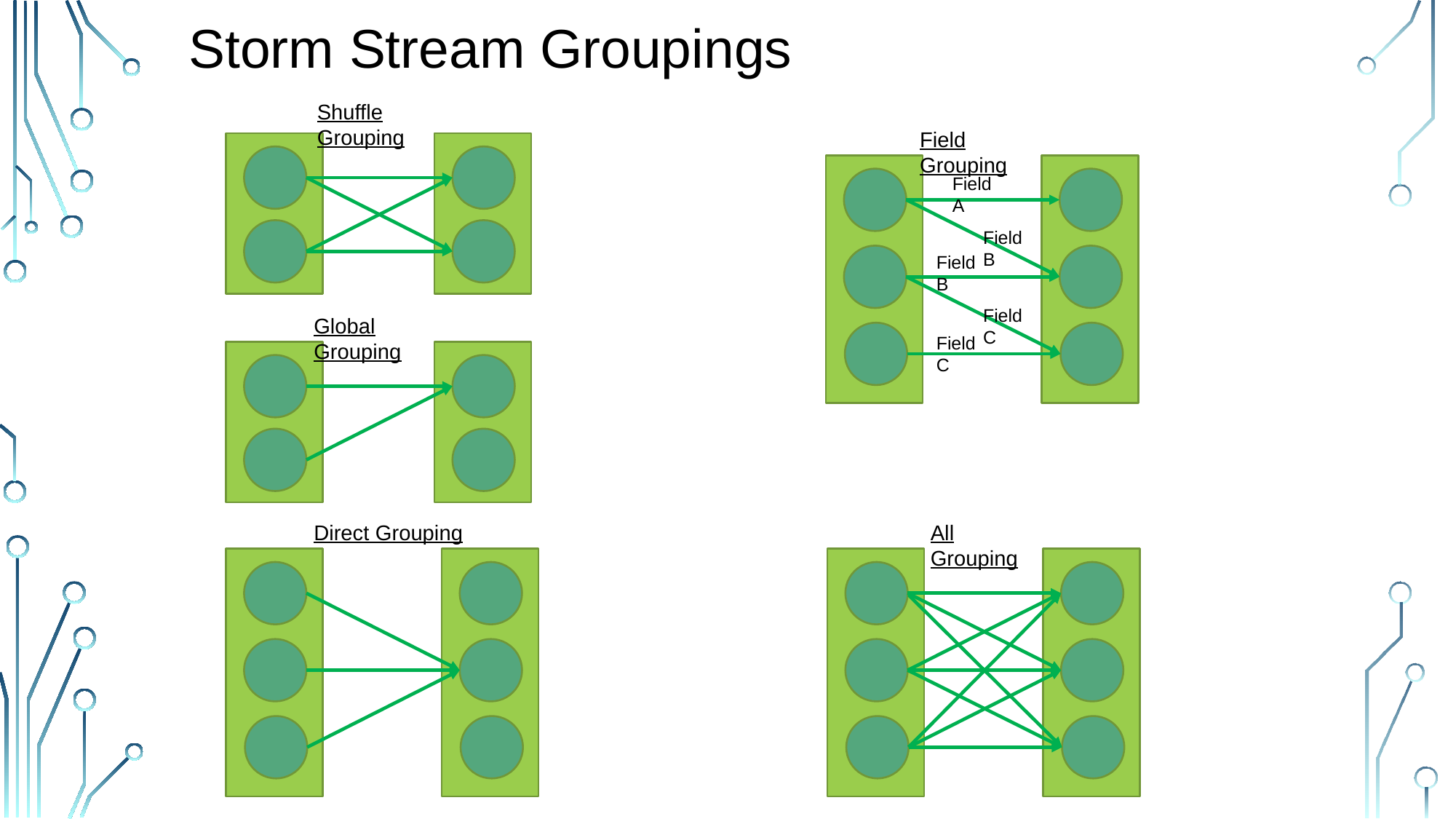

# Storm Stream Groupings
Shuffle Grouping
Field Grouping

Field A
Field B
Field B
Field C
Global Grouping
Field C

Direct Grouping
All Grouping